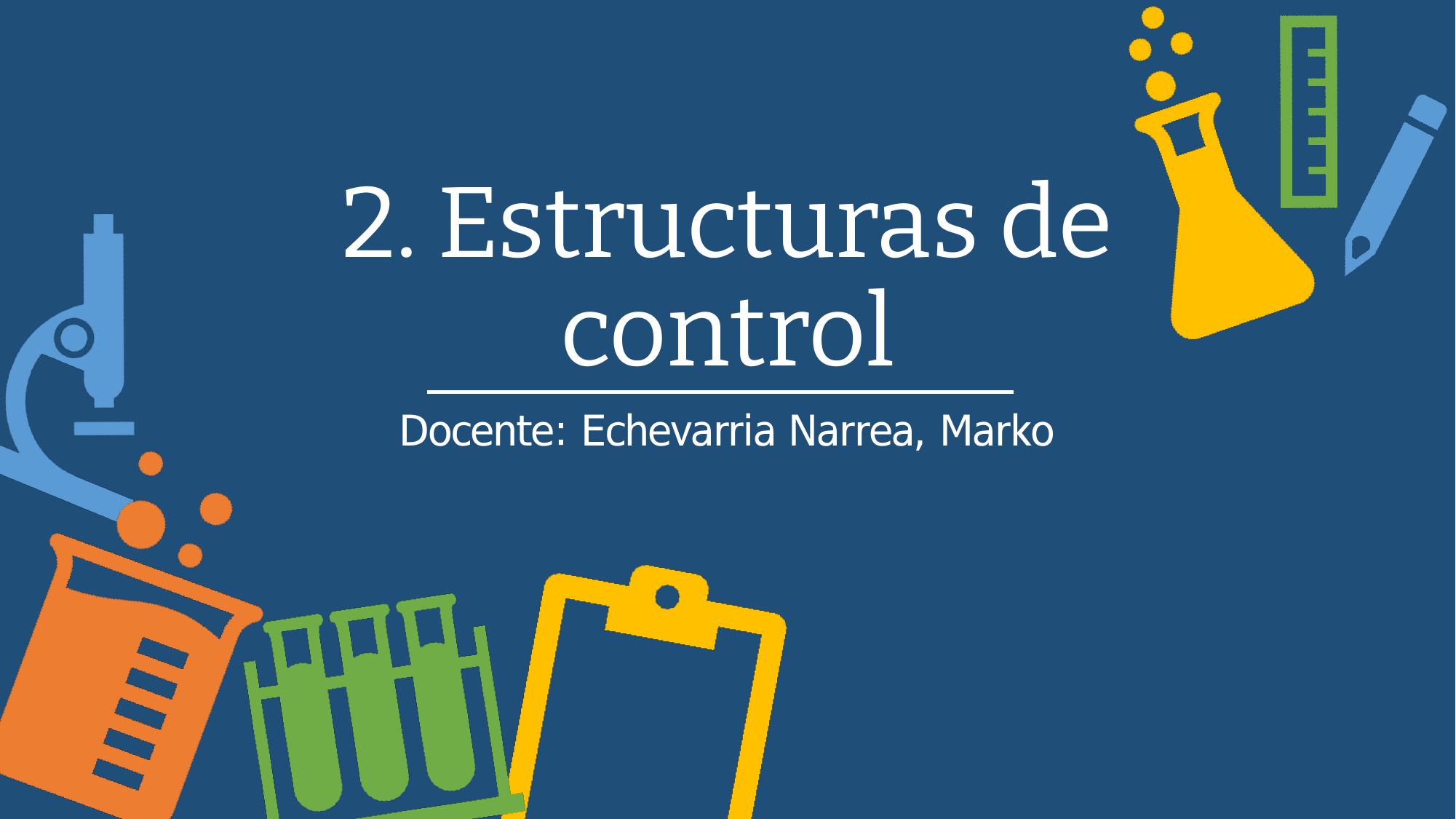

# 2. Estructuras de control
Docente: Echevarria Narrea, Marko